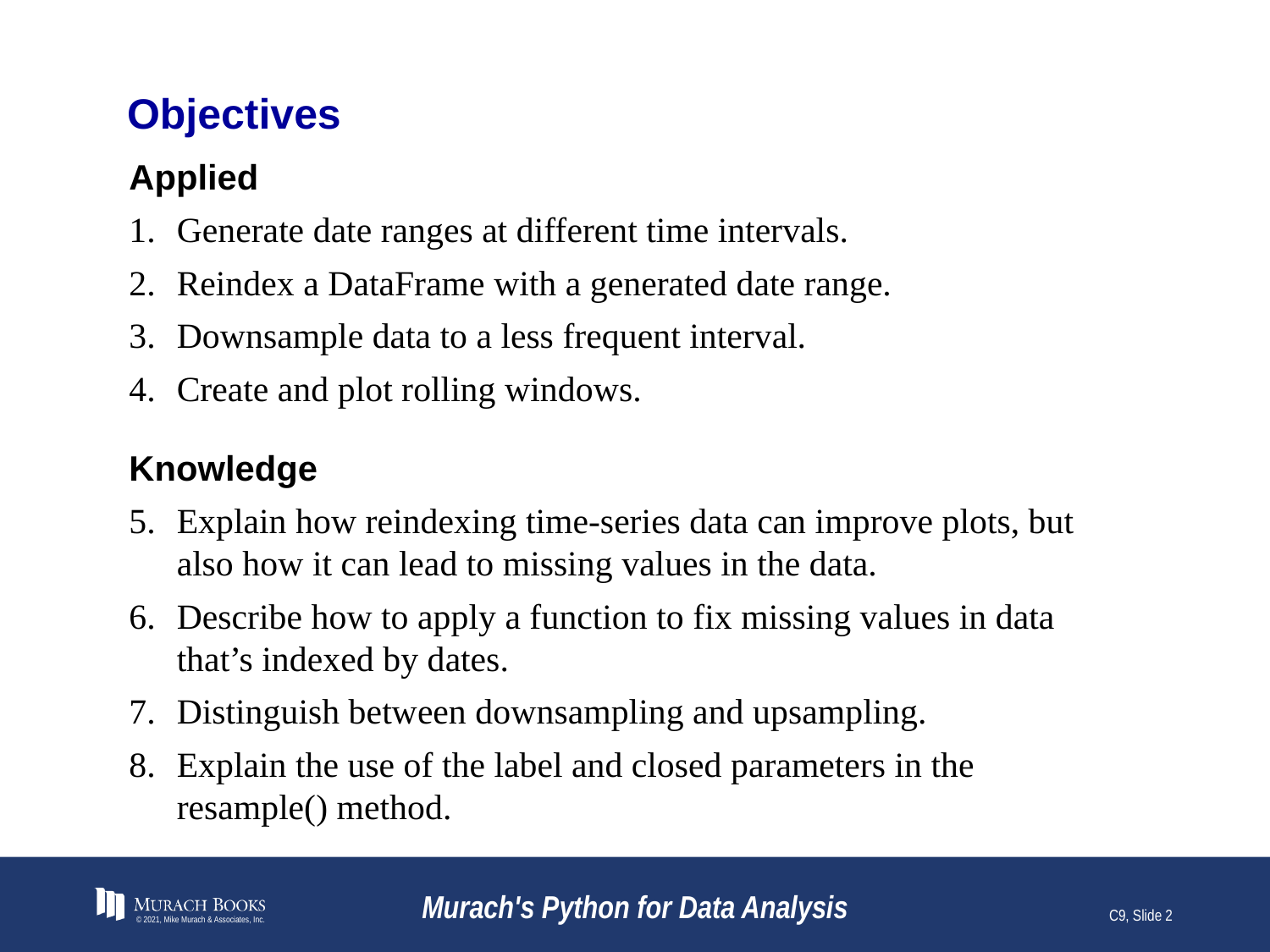

# Objectives
Applied
Generate date ranges at different time intervals.
Reindex a DataFrame with a generated date range.
Downsample data to a less frequent interval.
Create and plot rolling windows.
Knowledge
Explain how reindexing time-series data can improve plots, but also how it can lead to missing values in the data.
Describe how to apply a function to fix missing values in data that’s indexed by dates.
Distinguish between downsampling and upsampling.
Explain the use of the label and closed parameters in the resample() method.

© 2021, Mike Murach & Associates, Inc.
Murach's Python for Data Analysis

C9, Slide 2